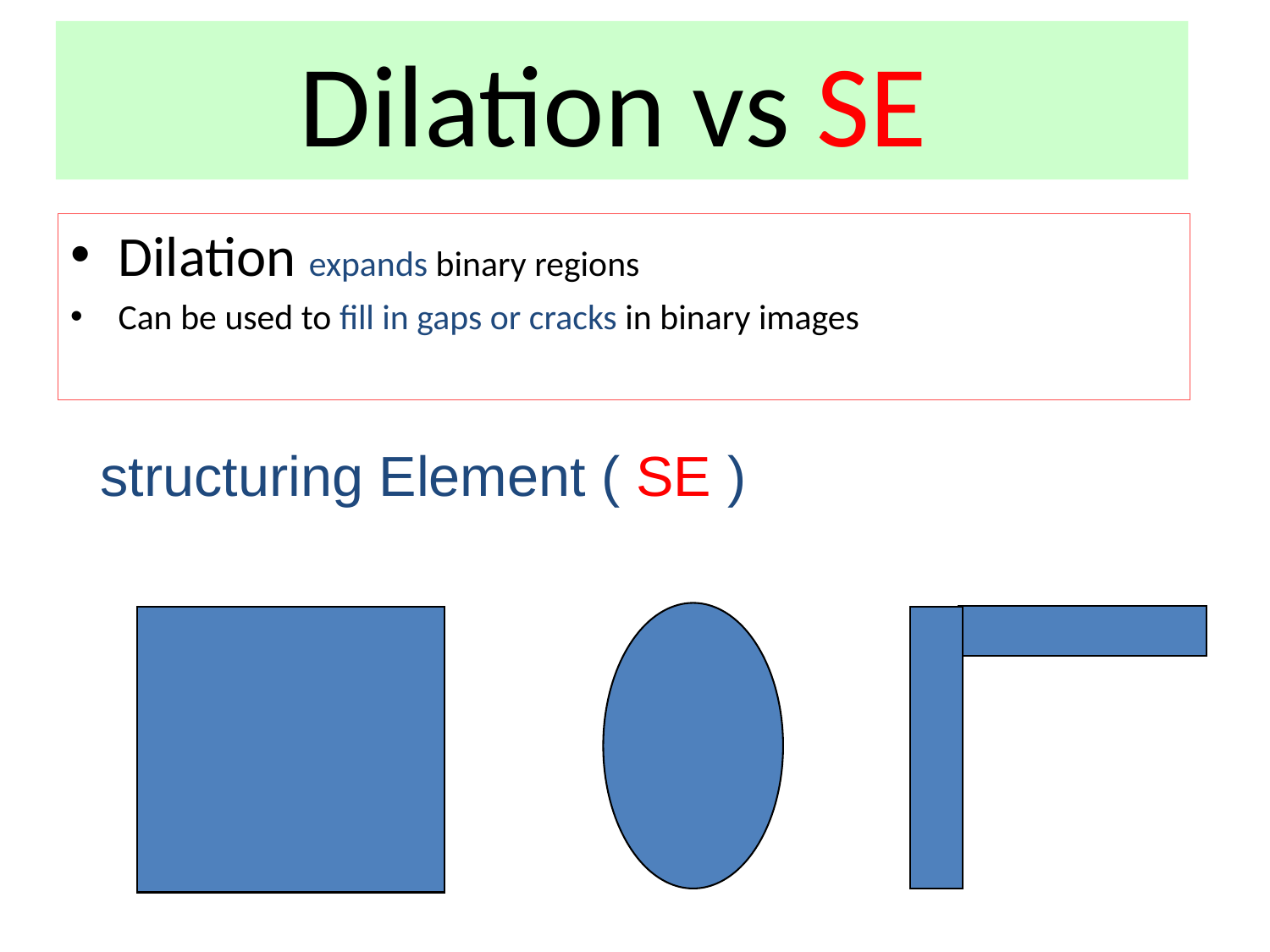

# Dilation vs SE
Dilation expands binary regions
Can be used to fill in gaps or cracks in binary images
structuring Element ( SE )